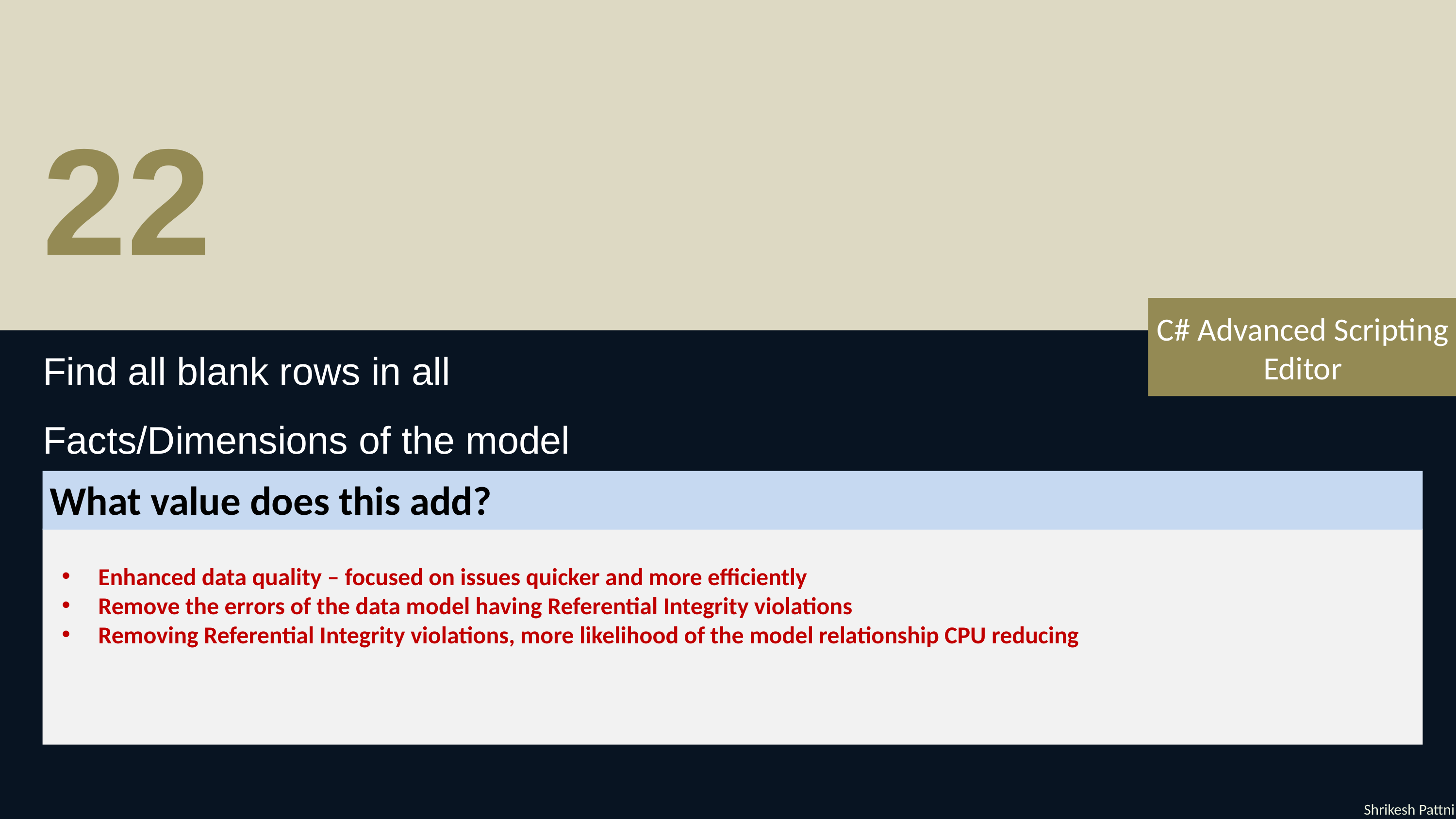

22
C# Advanced Scripting Editor
Find all blank rows in all
Facts/Dimensions of the model
What value does this add?

Enhanced data quality – focused on issues quicker and more efficiently
Remove the errors of the data model having Referential Integrity violations
Removing Referential Integrity violations, more likelihood of the model relationship CPU reducing

Shrikesh Pattni